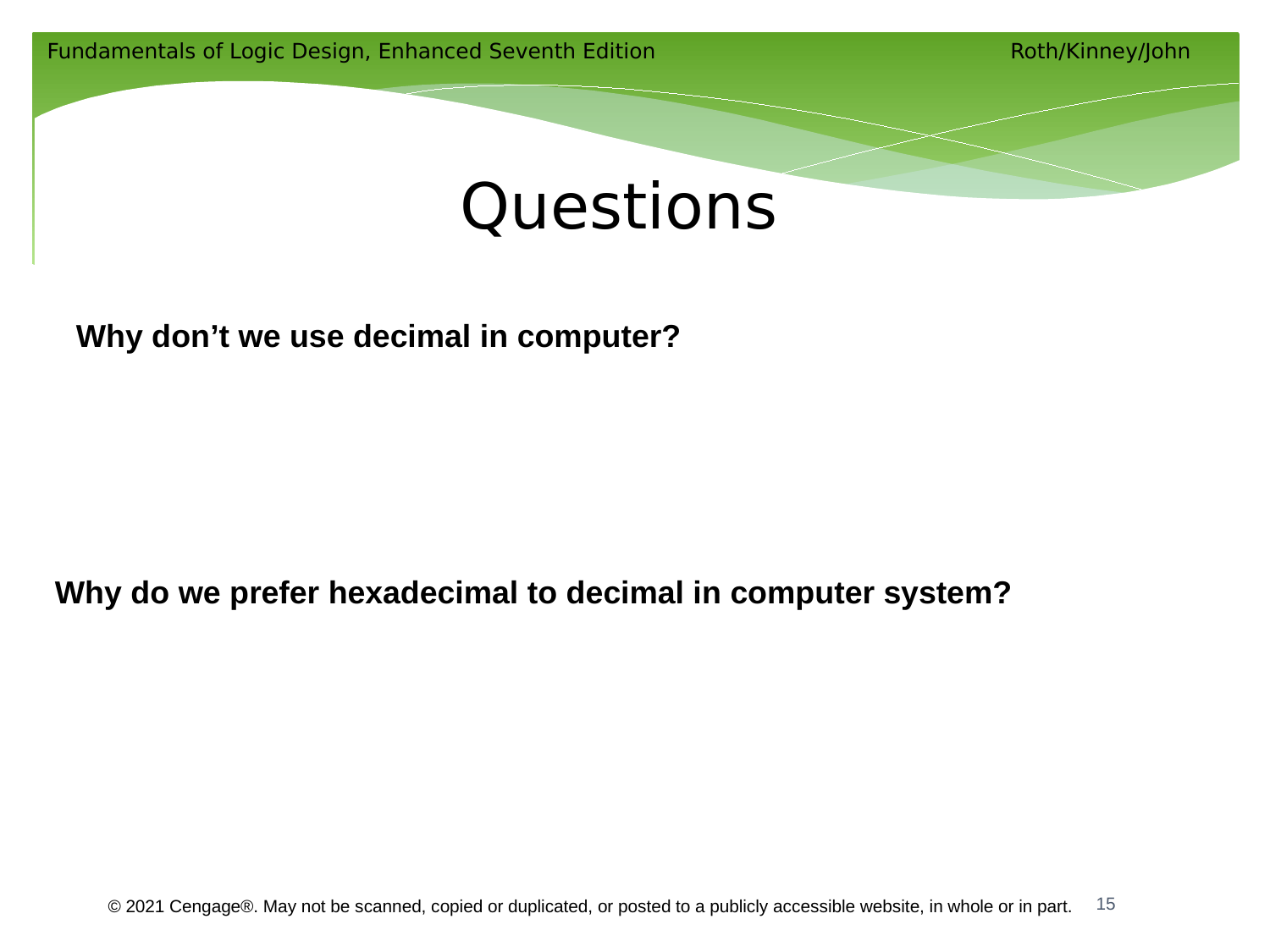

# Questions
Why don’t we use decimal in computer?
Why do we prefer hexadecimal to decimal in computer system?
15